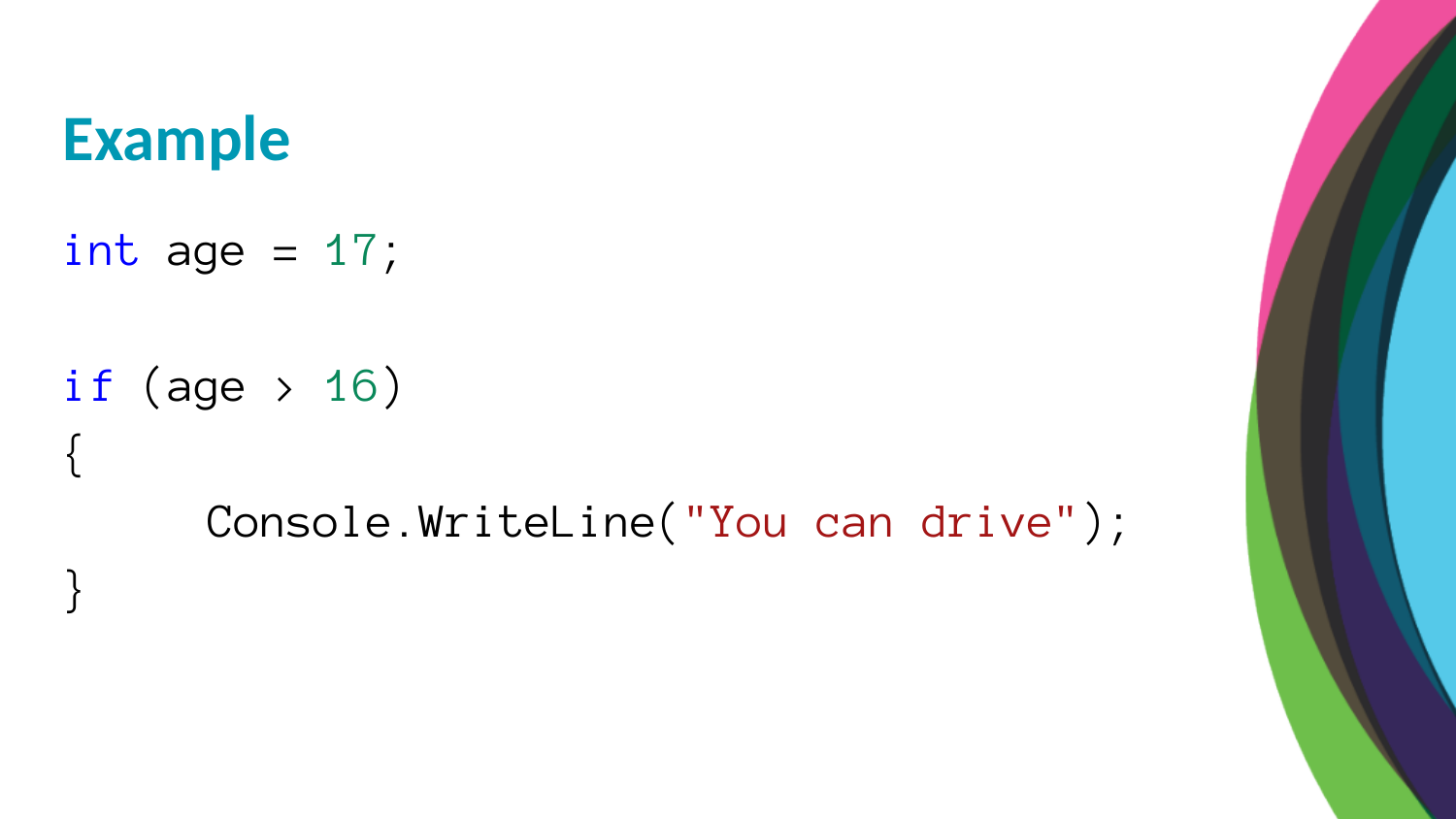

Example
int age = 17;

if (age > 16)
{
	Console.WriteLine("You can drive");
}